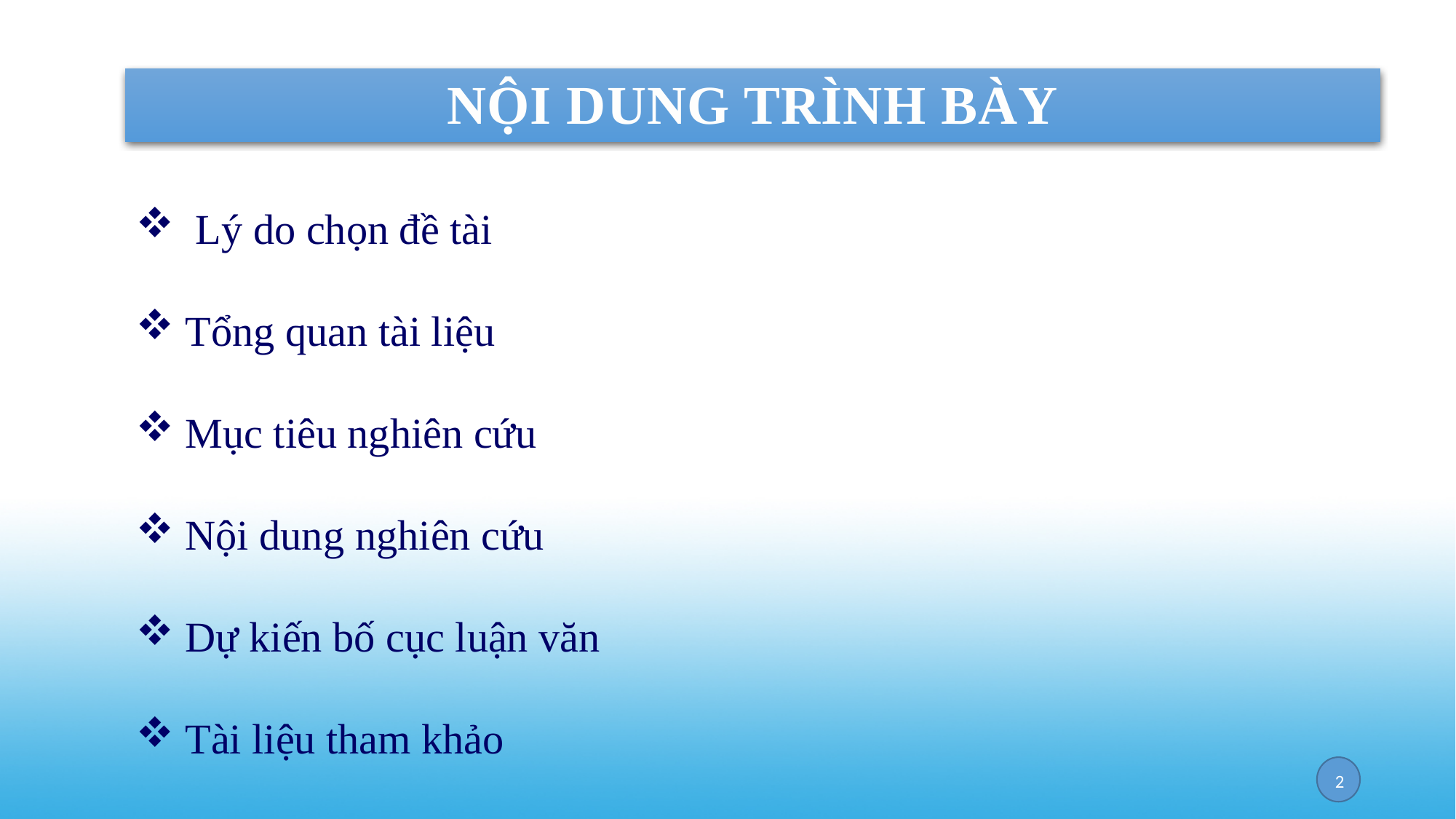

NỘI DUNG TRÌNH BÀY
  Lý do chọn đề tài
 Tổng quan tài liệu
 Mục tiêu nghiên cứu
 Nội dung nghiên cứu
 Dự kiến bố cục luận văn
 Tài liệu tham khảo

2